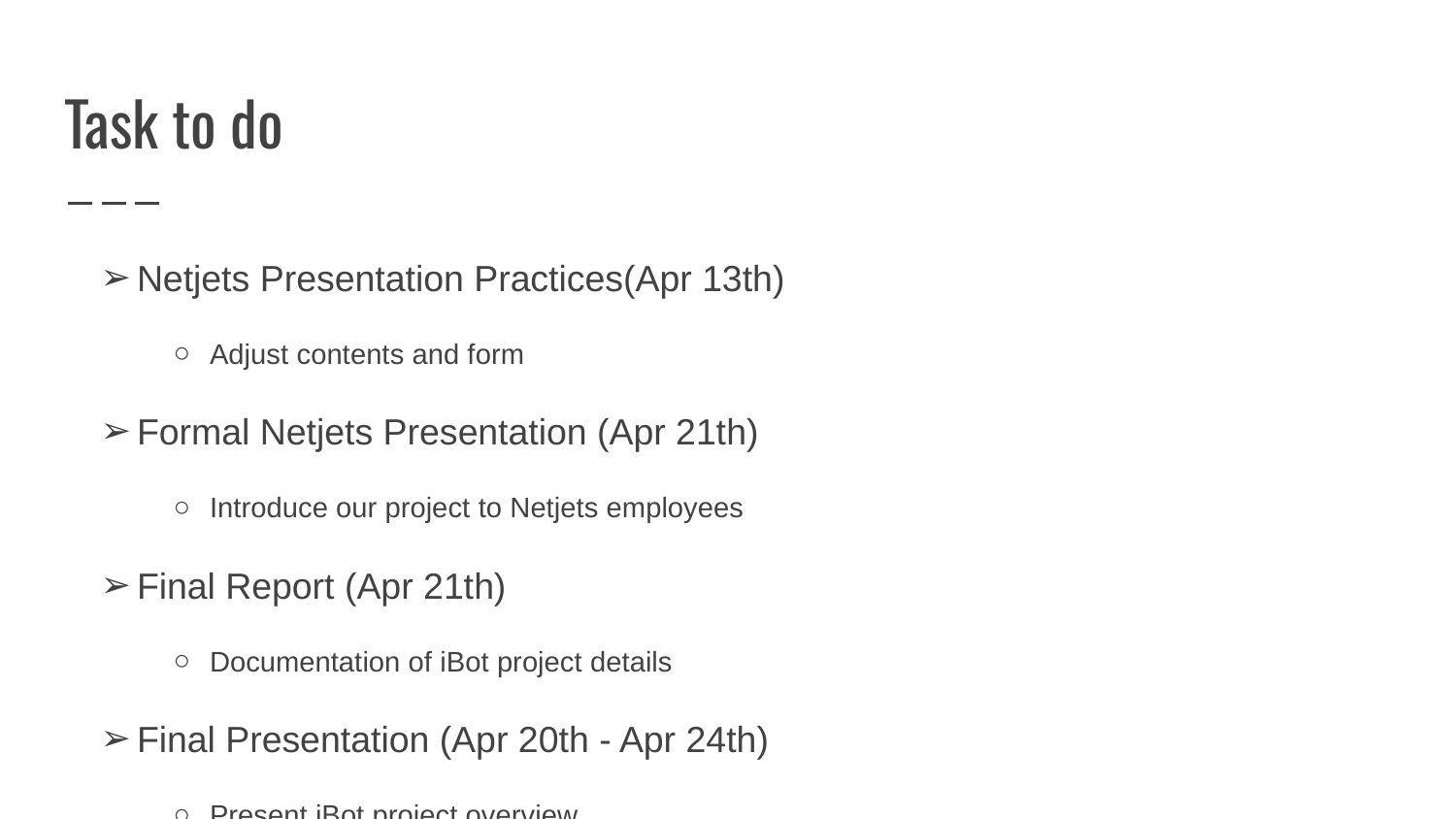

# Task to do
Netjets Presentation Practices(Apr 13th)
Adjust contents and form
Formal Netjets Presentation (Apr 21th)
Introduce our project to Netjets employees
Final Report (Apr 21th)
Documentation of iBot project details
Final Presentation (Apr 20th - Apr 24th)
Present iBot project overview
Poster Showcase (Apr 25th)